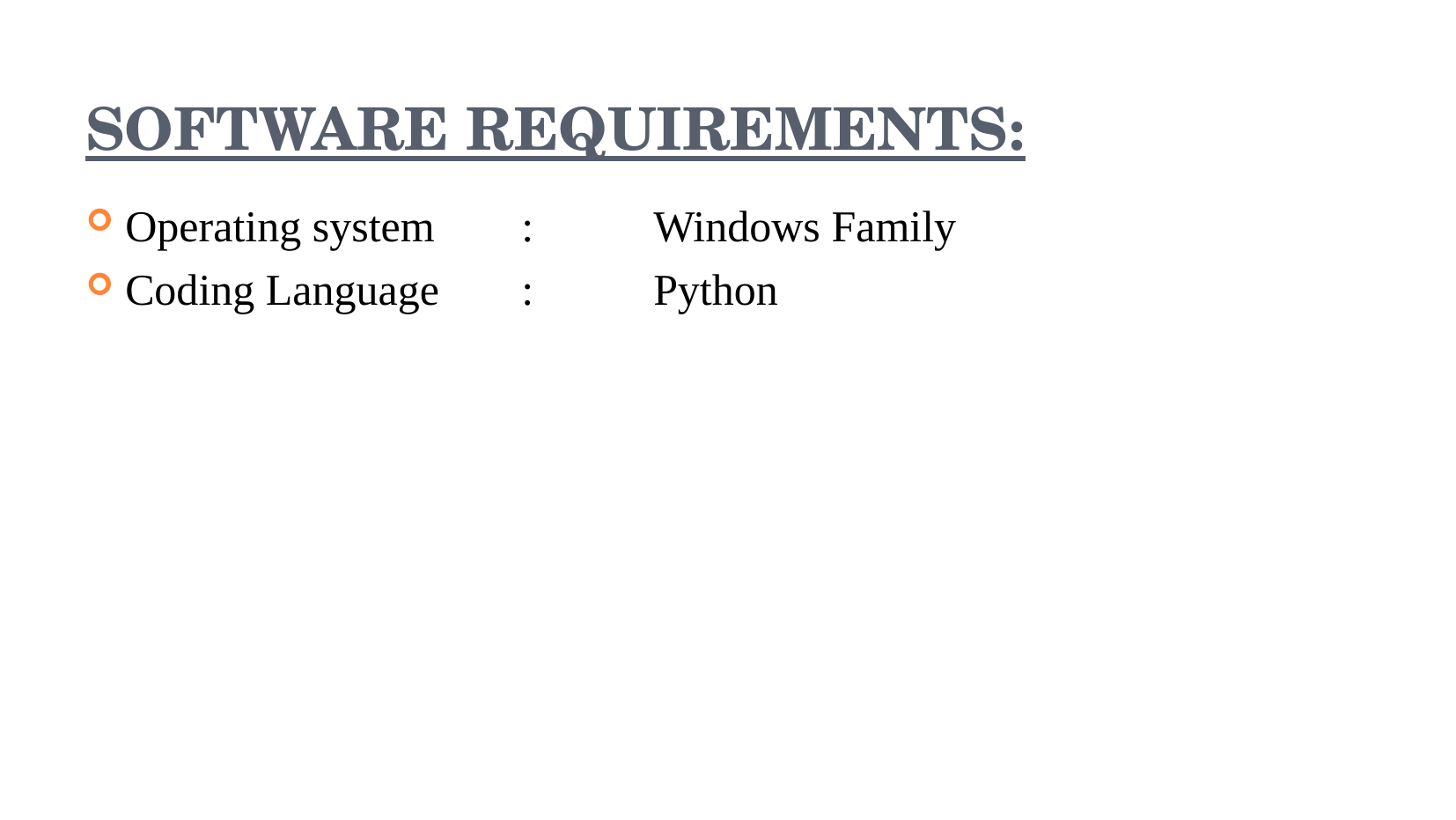

SOFTWARE REQUIREMENTS:
Operating system 	: 	Windows Family
Coding Language	: 	Python